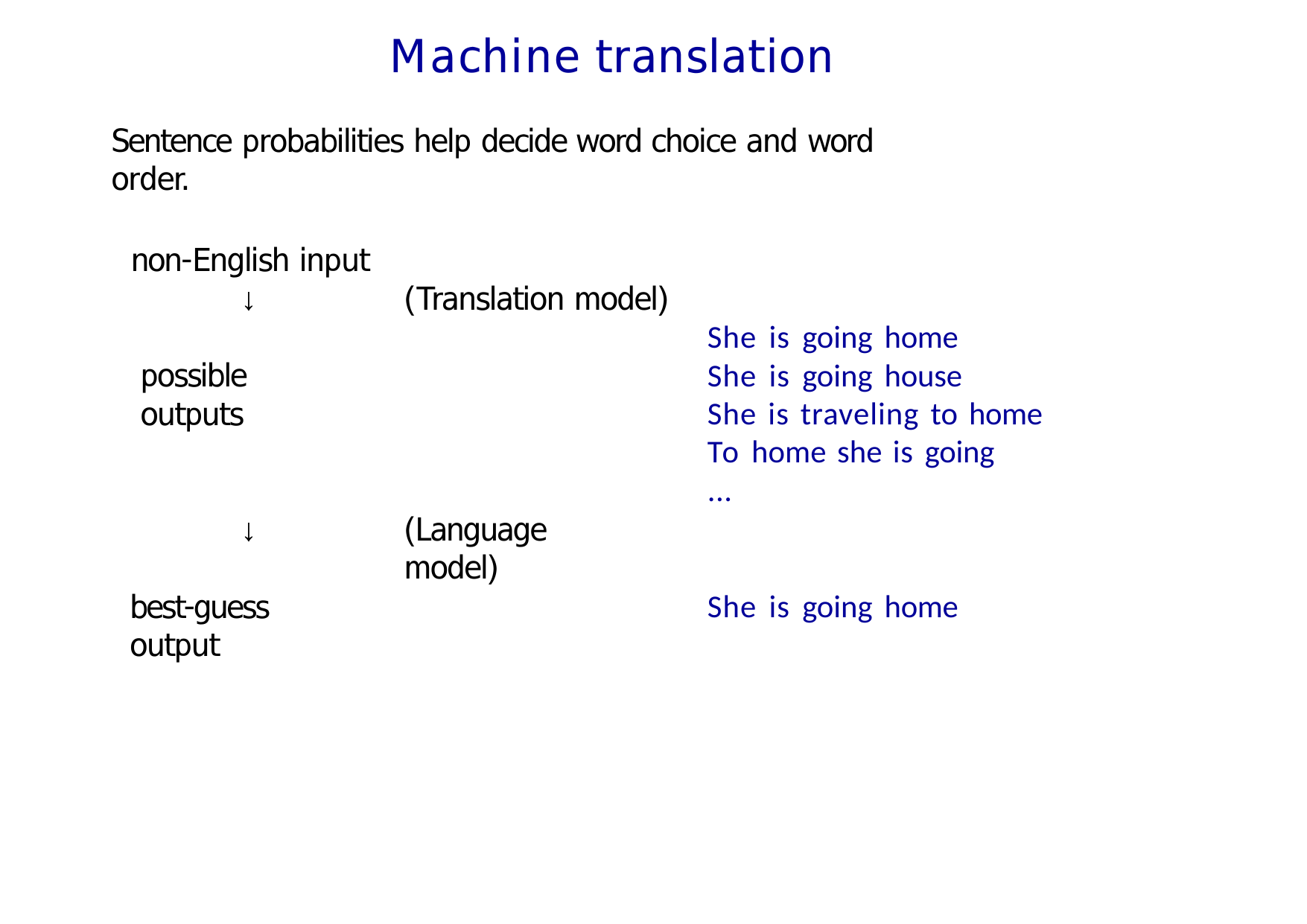

# Machine translation
Sentence probabilities help decide word choice and word order.

non-English input
↓
(Translation model)
She is going home She is going house
She is traveling to home To home she is going
...
possible outputs
↓
(Language model)
best-guess output
She is going home